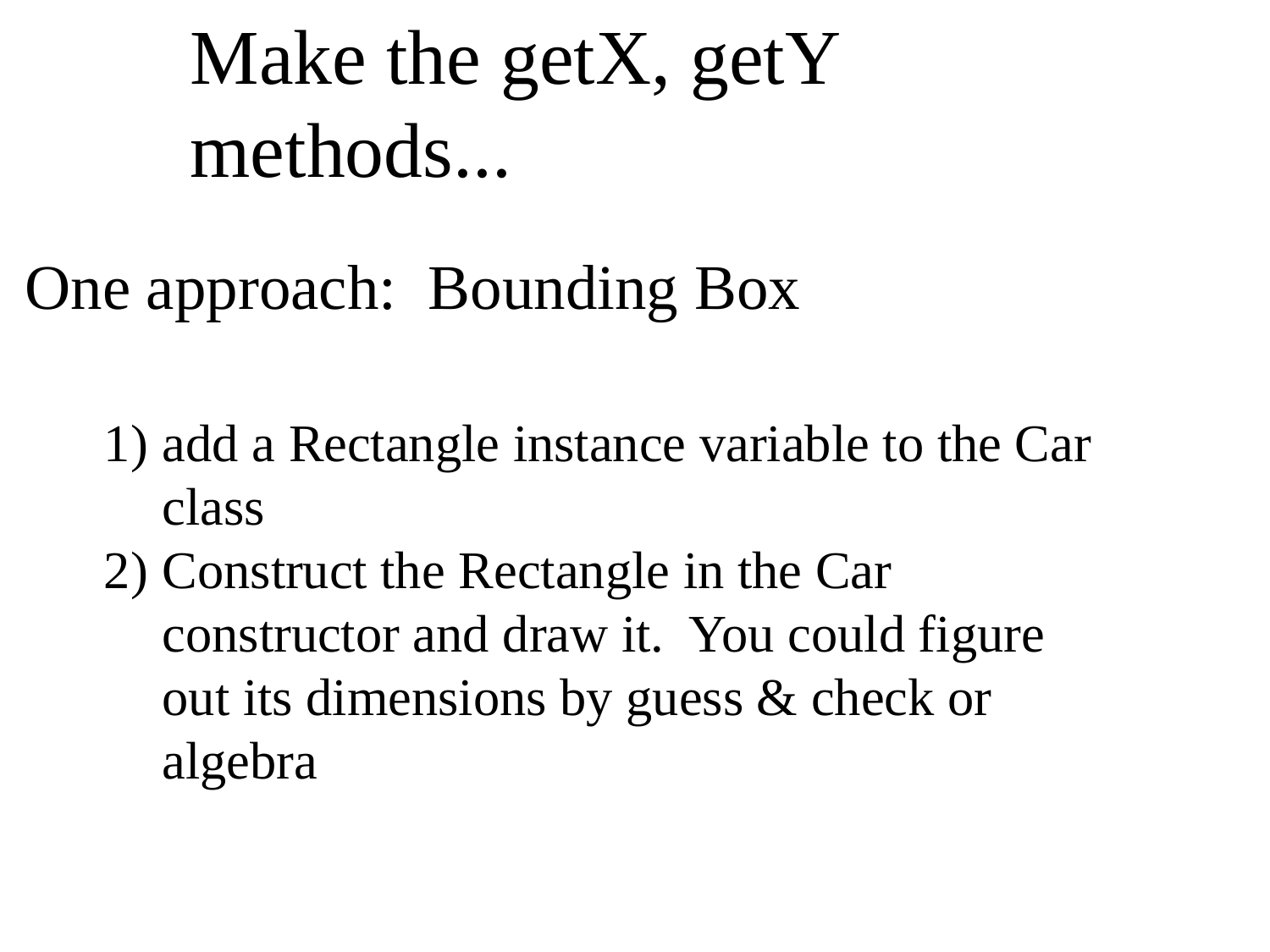

Make the getX, getY methods...
One approach:  Bounding Box

add a Rectangle instance variable to the Car class
Construct the Rectangle in the Car constructor and draw it.  You could figure out its dimensions by guess & check or algebra